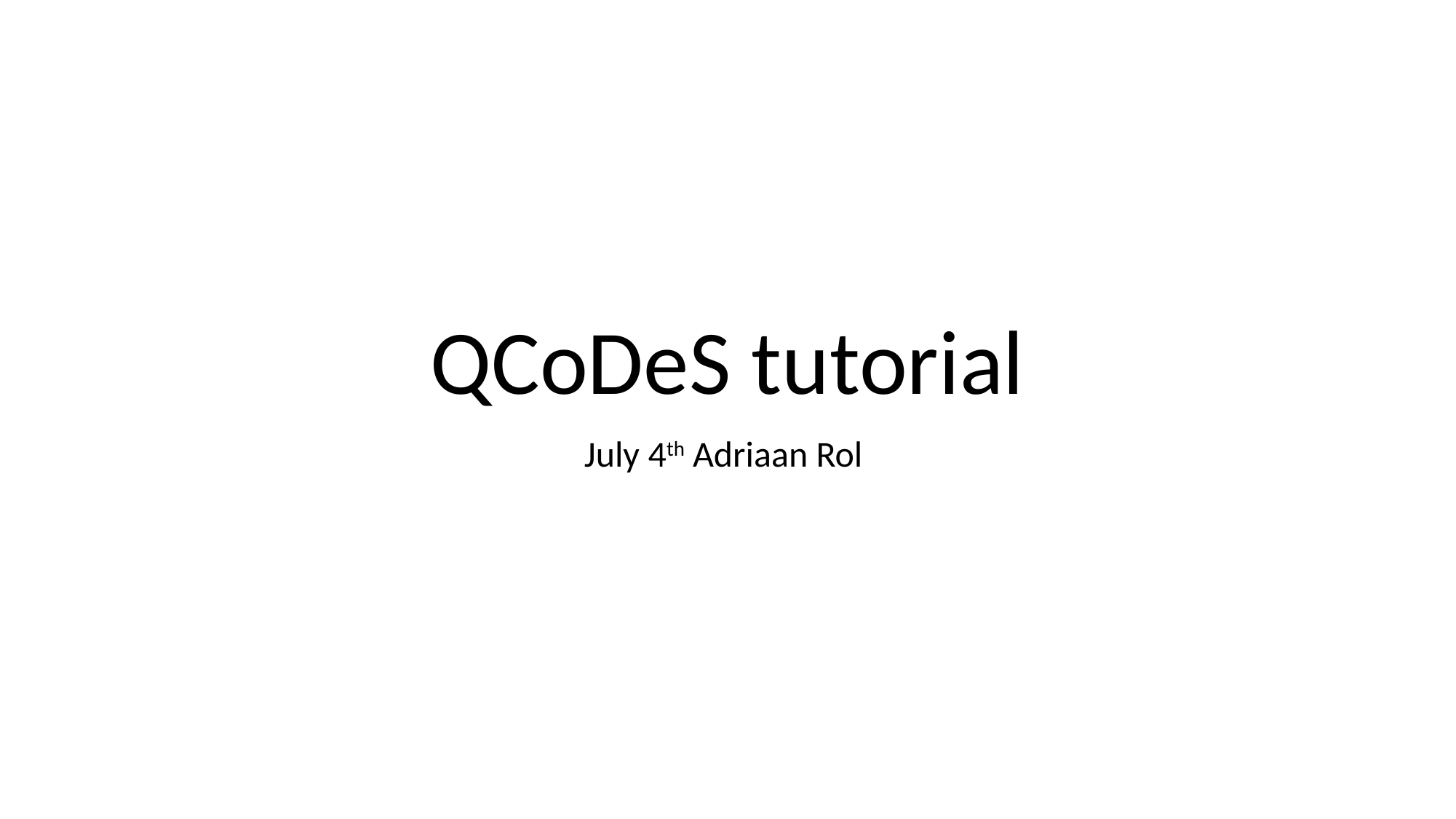

# QCoDeS tutorial
July 4th Adriaan Rol